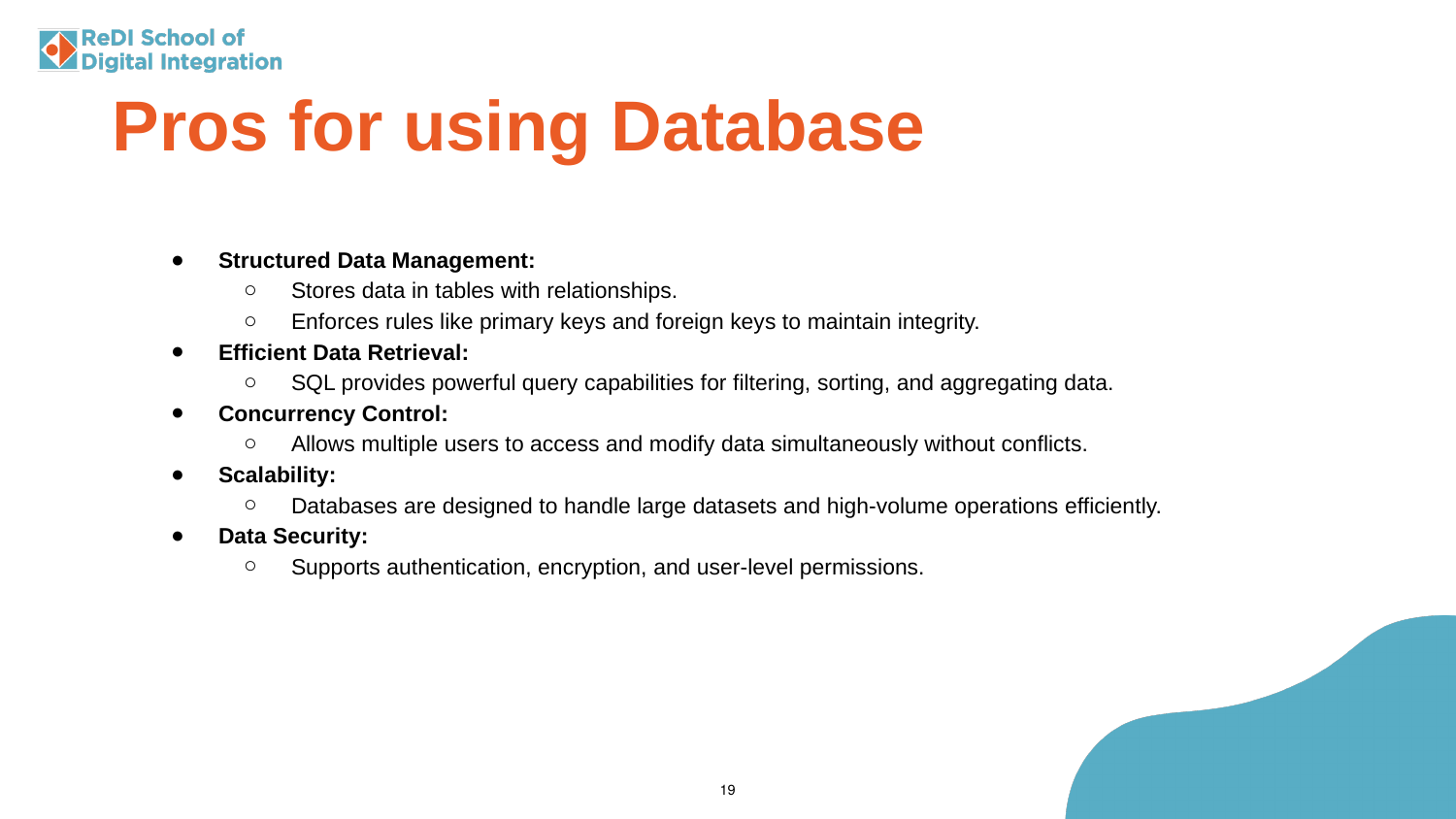

Pros for using Database

Structured Data Management:
Stores data in tables with relationships.
Enforces rules like primary keys and foreign keys to maintain integrity.
Efficient Data Retrieval:
SQL provides powerful query capabilities for filtering, sorting, and aggregating data.
Concurrency Control:
Allows multiple users to access and modify data simultaneously without conflicts.
Scalability:
Databases are designed to handle large datasets and high-volume operations efficiently.
Data Security:
Supports authentication, encryption, and user-level permissions.

19